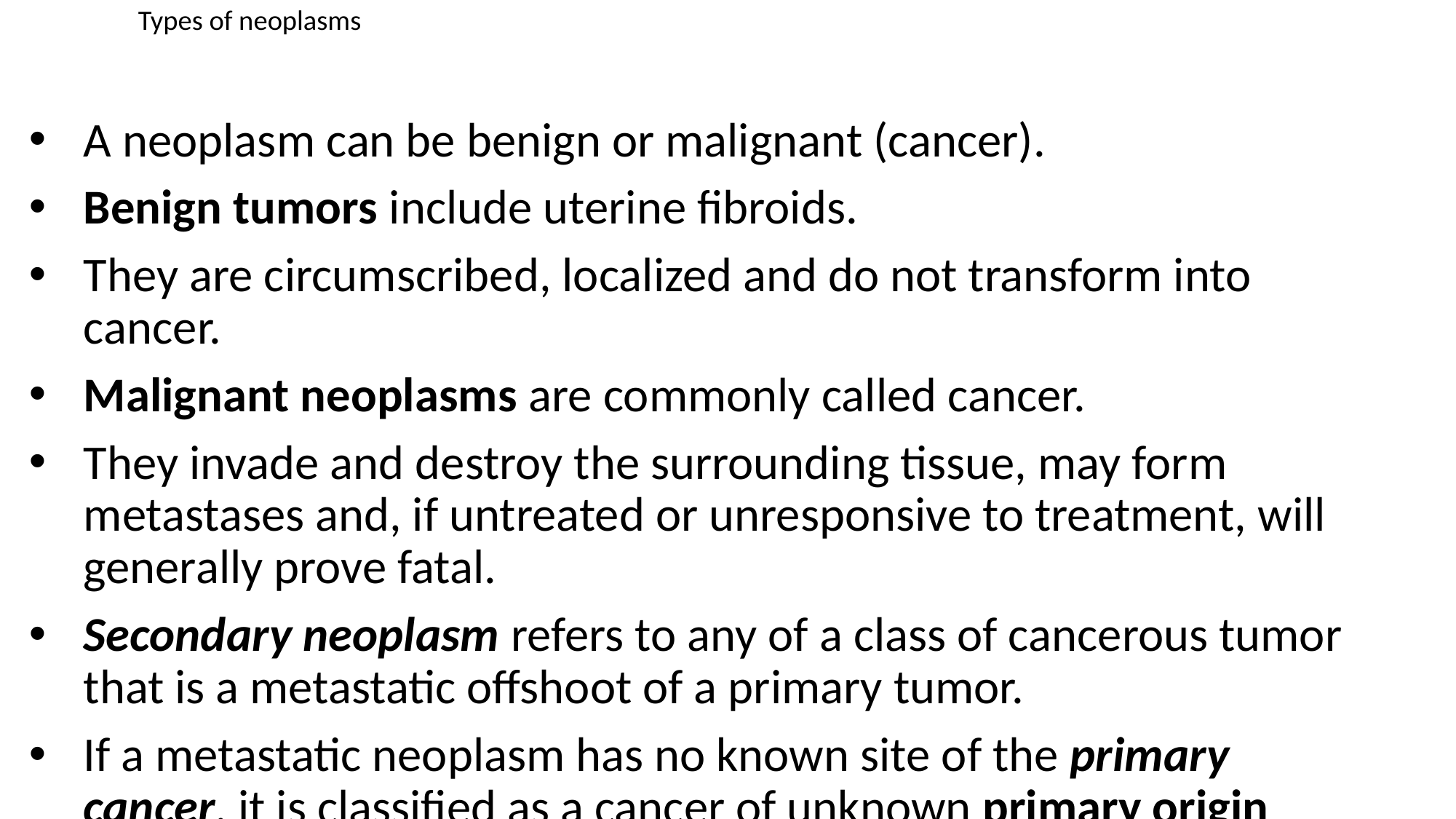

# Types of neoplasms
A neoplasm can be benign or malignant (cancer).
Benign tumors include uterine fibroids.
They are circumscribed, localized and do not transform into cancer.
Malignant neoplasms are commonly called cancer.
They invade and destroy the surrounding tissue, may form metastases and, if untreated or unresponsive to treatment, will generally prove fatal.
Secondary neoplasm refers to any of a class of cancerous tumor that is a metastatic offshoot of a primary tumor.
If a metastatic neoplasm has no known site of the primary cancer, it is classified as a cancer of unknown primary origin